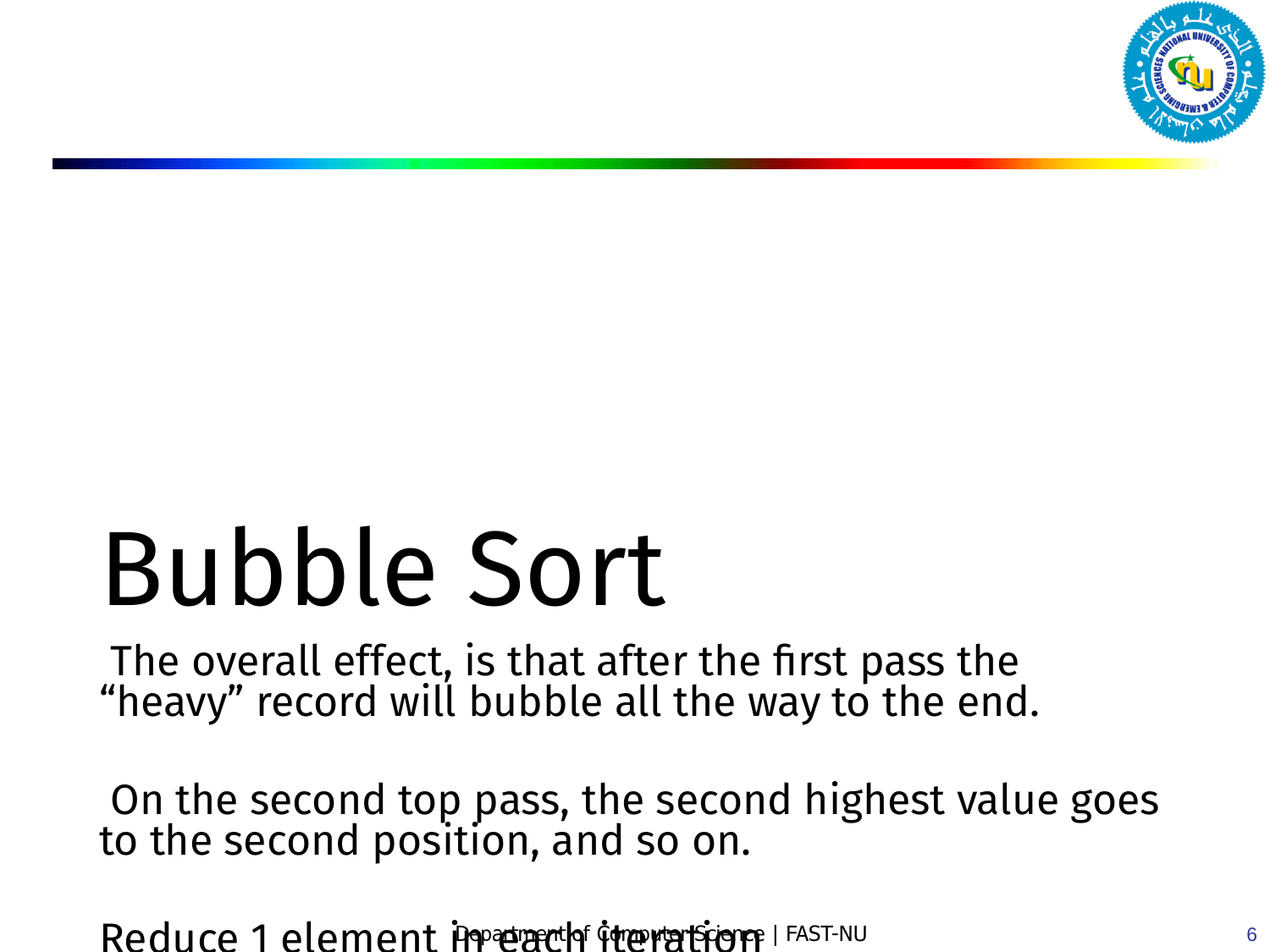

Bubble Sort
 The overall effect, is that after the first pass the “heavy” record will bubble all the way to the end.

 On the second top pass, the second highest value goes to the second position, and so on.

Reduce 1 element in each iteration
6